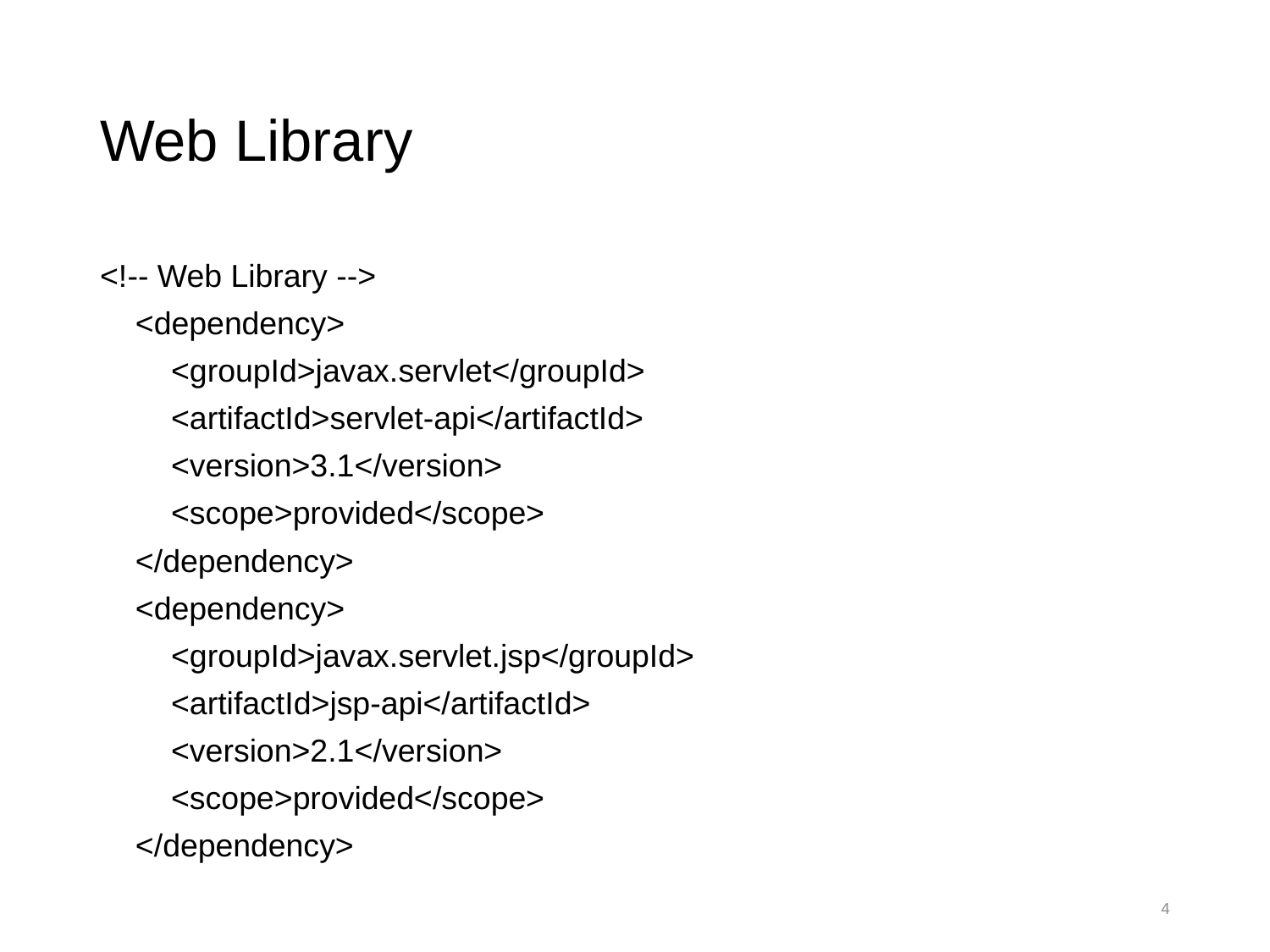

# Web Library
<!-- Web Library -->
    <dependency>
        <groupId>javax.servlet</groupId>
        <artifactId>servlet-api</artifactId>
        <version>3.1</version>
        <scope>provided</scope>
    </dependency>
    <dependency>
        <groupId>javax.servlet.jsp</groupId>
        <artifactId>jsp-api</artifactId>
        <version>2.1</version>
        <scope>provided</scope>
    </dependency>

4